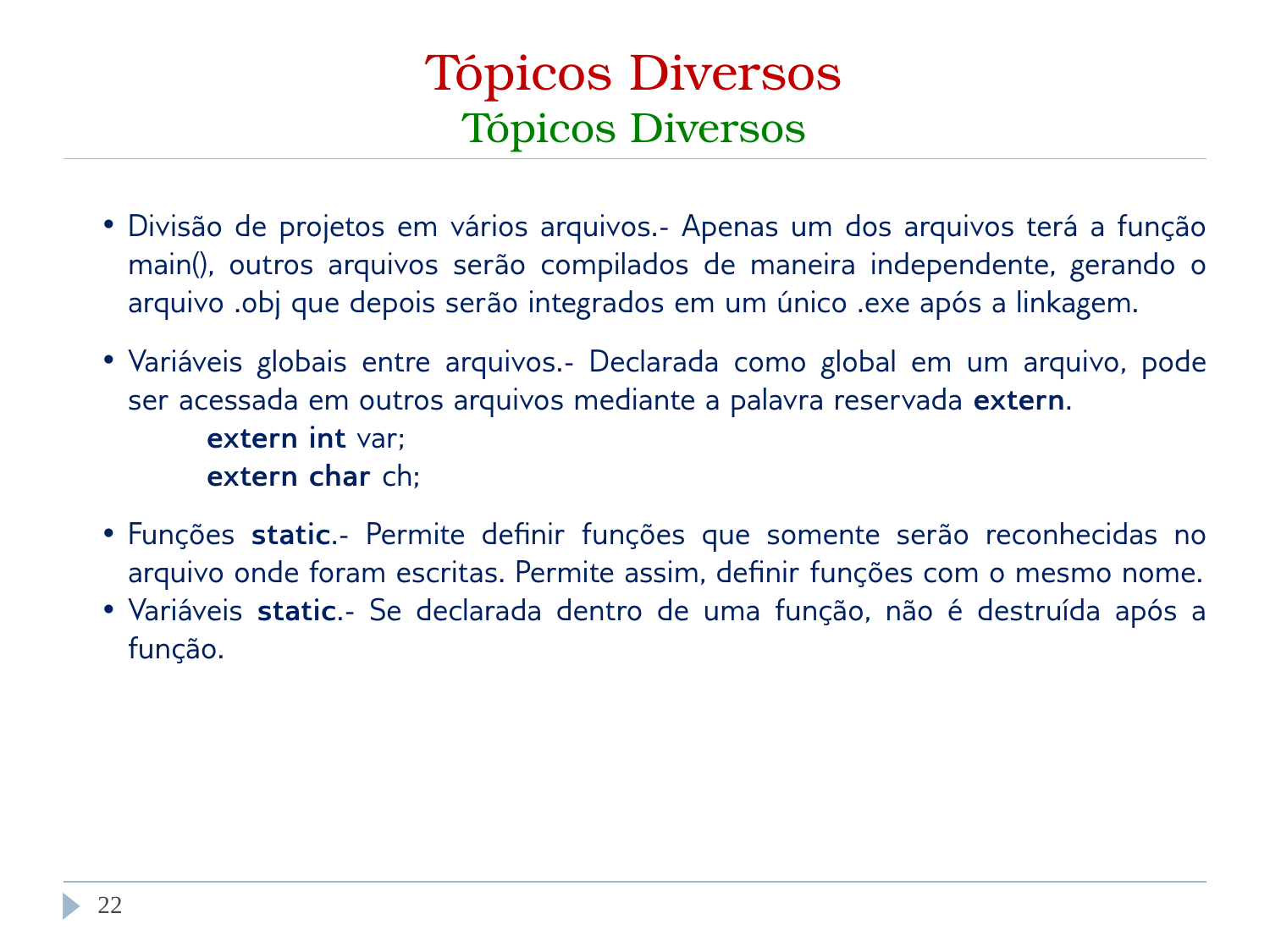

# Tópicos Diversos Tópicos Diversos

Divisão de projetos em vários arquivos.- Apenas um dos arquivos terá a função main(), outros arquivos serão compilados de maneira independente, gerando o arquivo .obj que depois serão integrados em um único .exe após a linkagem.

Variáveis globais entre arquivos.- Declarada como global em um arquivo, pode ser acessada em outros arquivos mediante a palavra reservada extern.
extern int var;
extern char ch;

Funções static.- Permite definir funções que somente serão reconhecidas no arquivo onde foram escritas. Permite assim, definir funções com o mesmo nome.
Variáveis static.- Se declarada dentro de uma função, não é destruída após a função.

22